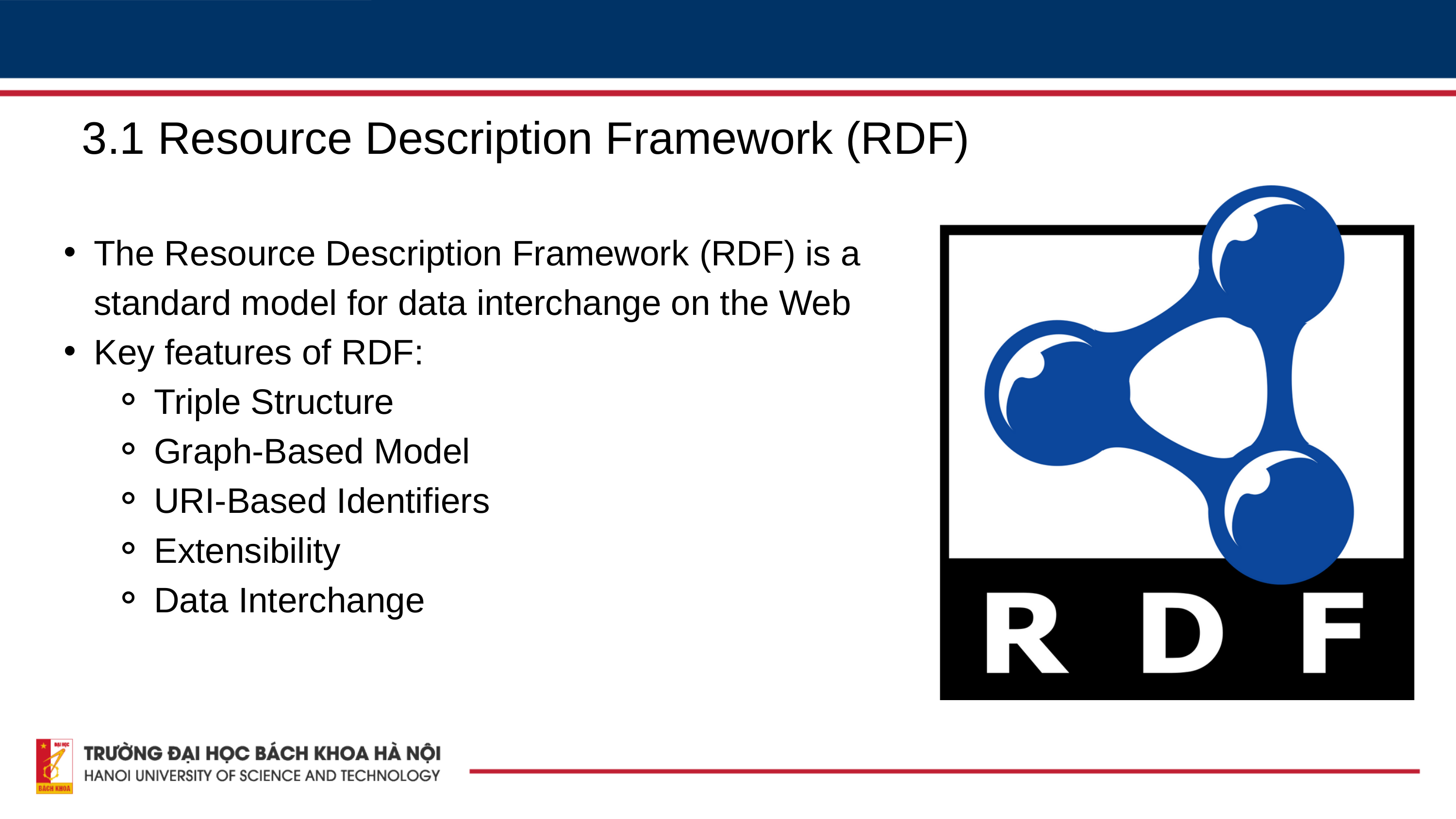

3.1 Resource Description Framework (RDF)

The Resource Description Framework (RDF) is a standard model for data interchange on the Web
Key features of RDF:
Triple Structure
Graph-Based Model
URI-Based Identifiers
Extensibility
Data Interchange